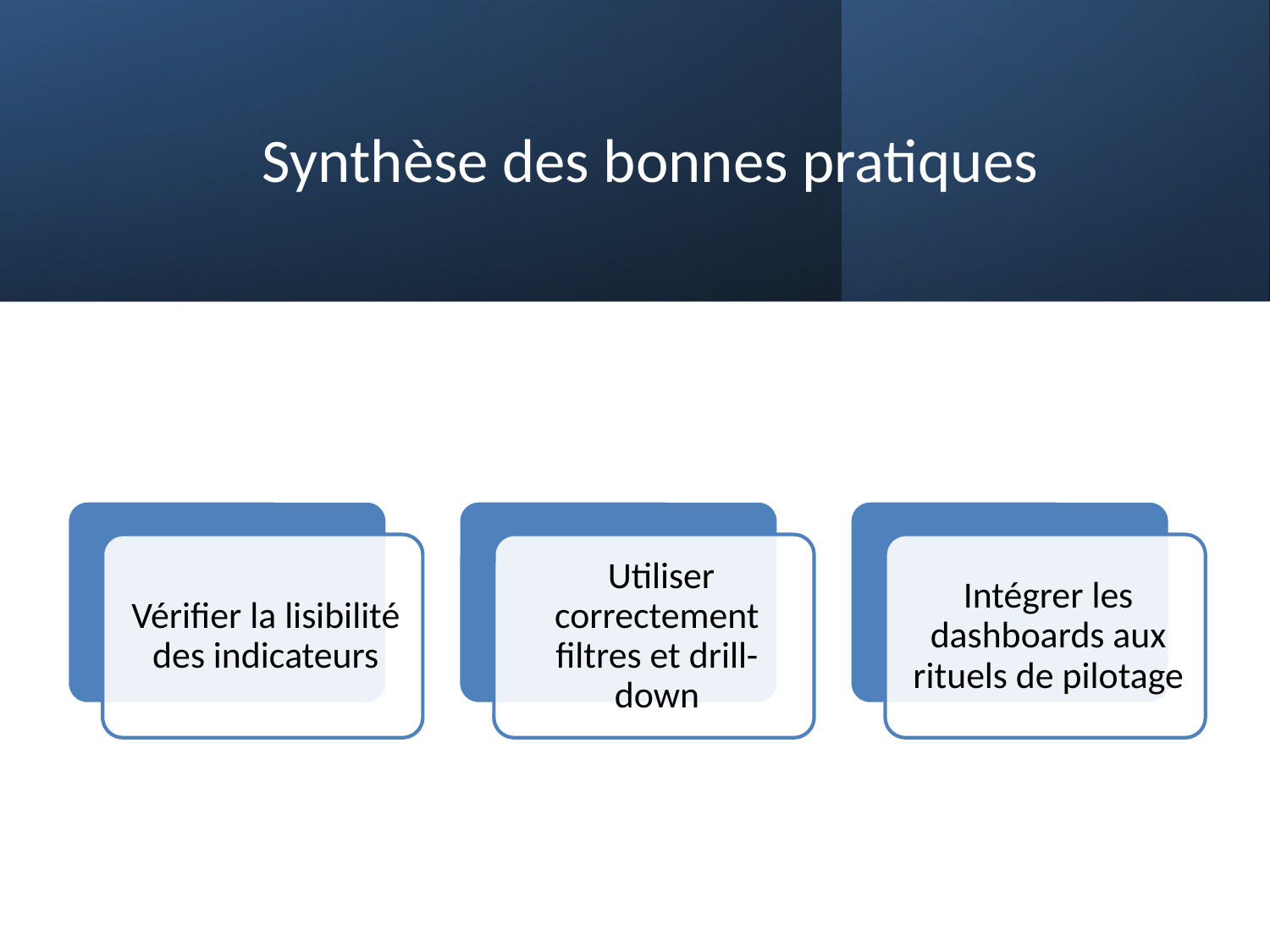

# Synthèse des bonnes pratiques
Vérifier la lisibilité des indicateurs
 Utiliser correctement filtres et drill-down
Intégrer les dashboards aux rituels de pilotage